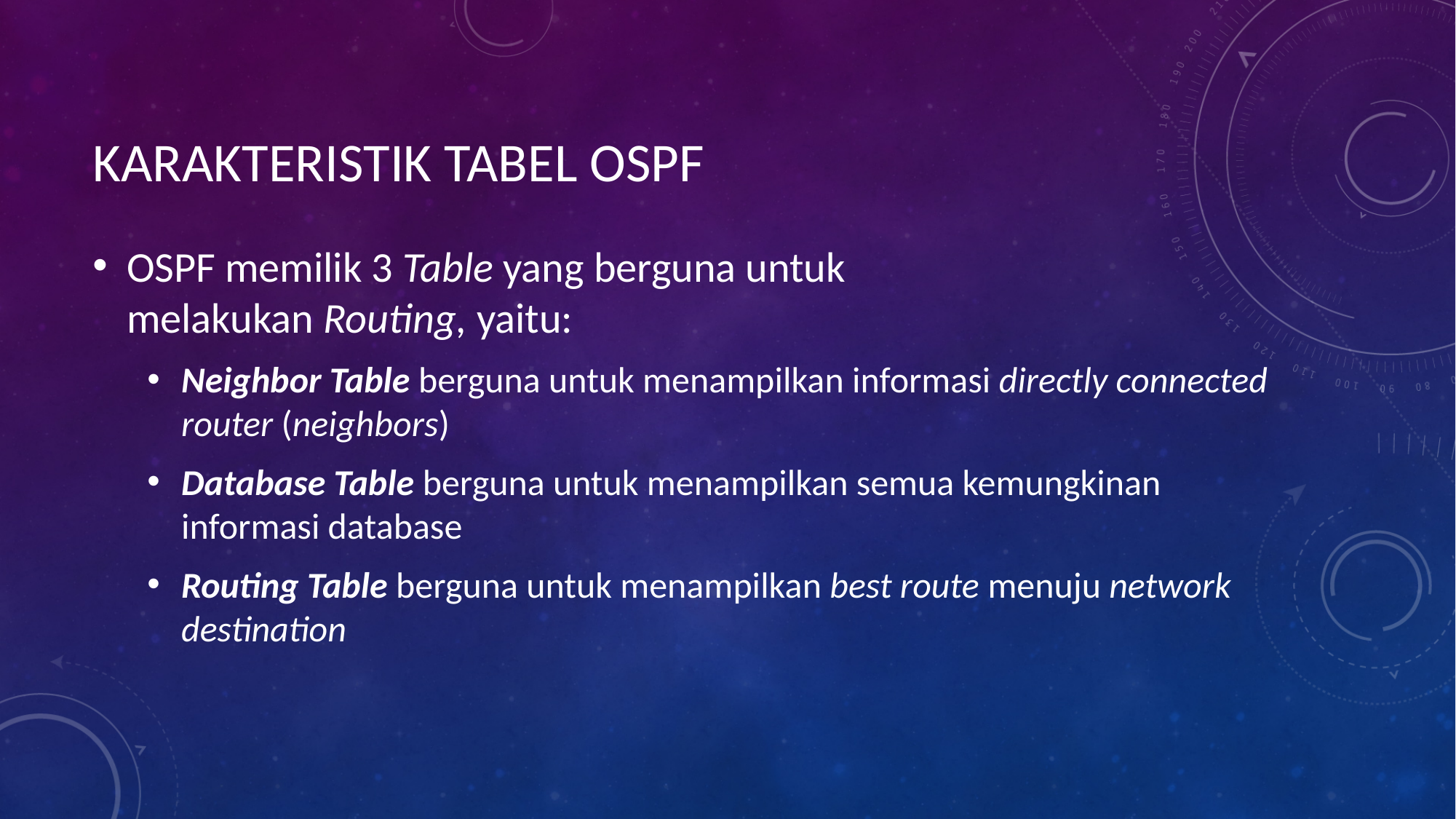

# Karakteristik Tabel ospf
OSPF memilik 3 Table yang berguna untuk melakukan Routing, yaitu:
Neighbor Table berguna untuk menampilkan informasi directly connected router (neighbors)
Database Table berguna untuk menampilkan semua kemungkinan informasi database
Routing Table berguna untuk menampilkan best route menuju network destination